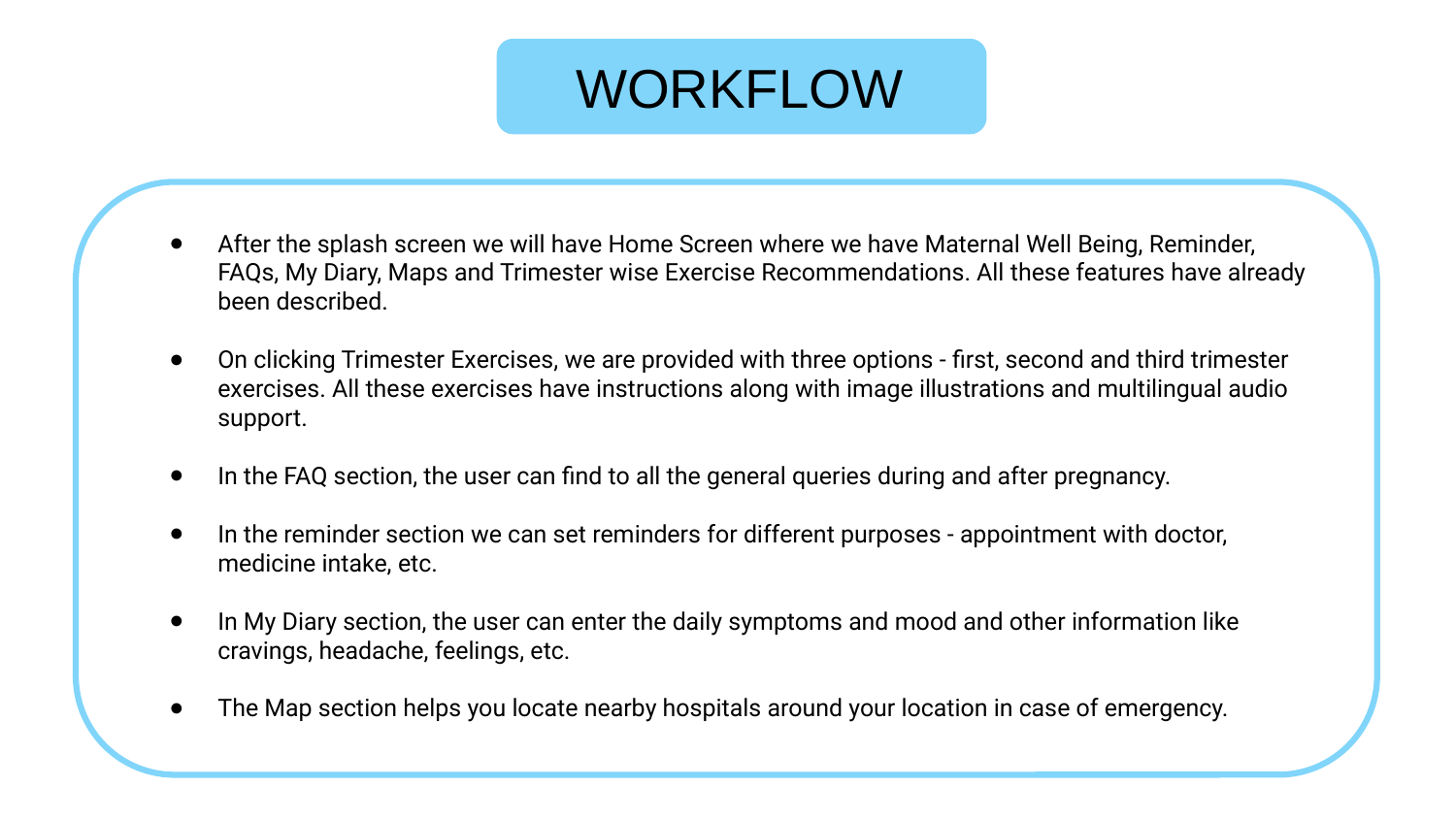

WORKFLOW

After the splash screen we will have Home Screen where we have Maternal Well Being, Reminder, FAQs, My Diary, Maps and Trimester wise Exercise Recommendations. All these features have already been described.

On clicking Trimester Exercises, we are provided with three options - first, second and third trimester exercises. All these exercises have instructions along with image illustrations and multilingual audio support.

In the FAQ section, the user can find to all the general queries during and after pregnancy.

In the reminder section we can set reminders for different purposes - appointment with doctor, medicine intake, etc.

In My Diary section, the user can enter the daily symptoms and mood and other information like cravings, headache, feelings, etc.

The Map section helps you locate nearby hospitals around your location in case of emergency.